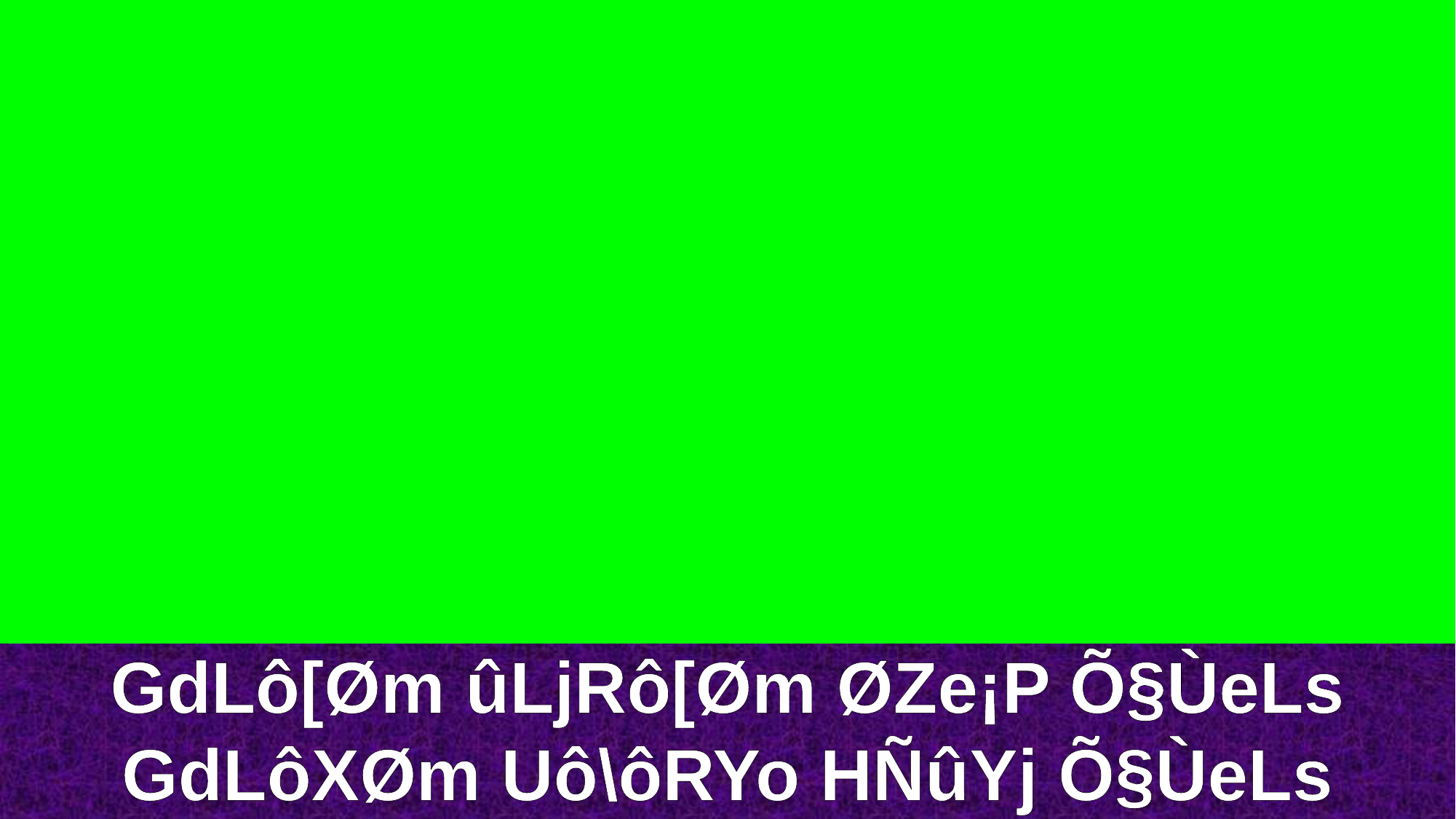

GdLô[Øm ûLjRô[Øm ØZe¡P Õ§ÙeLs
GdLôXØm Uô\ôRYo HÑûYj Õ§ÙeLs